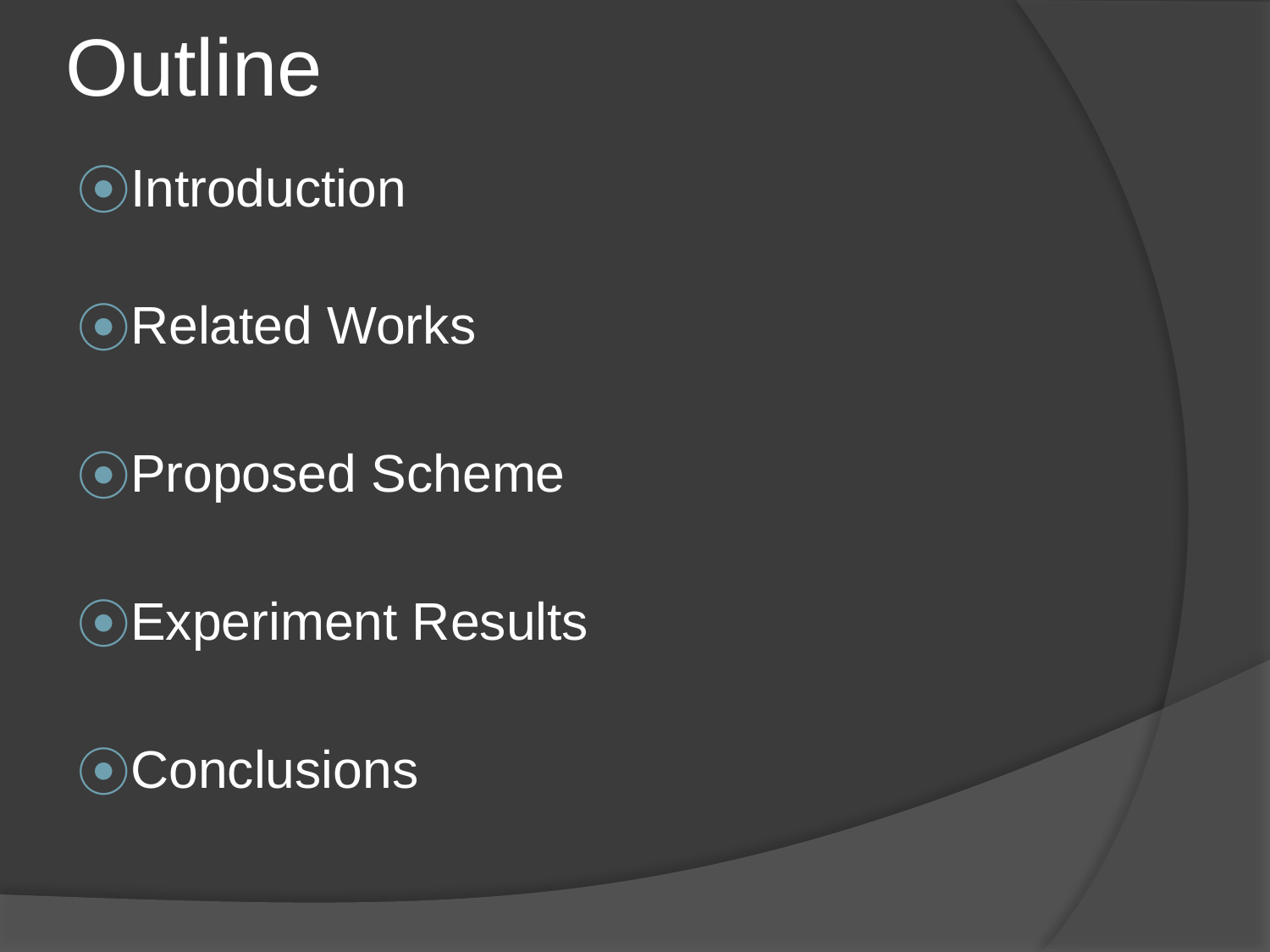

# Outline
Introduction

Related Works

Proposed Scheme

Experiment Results

Conclusions